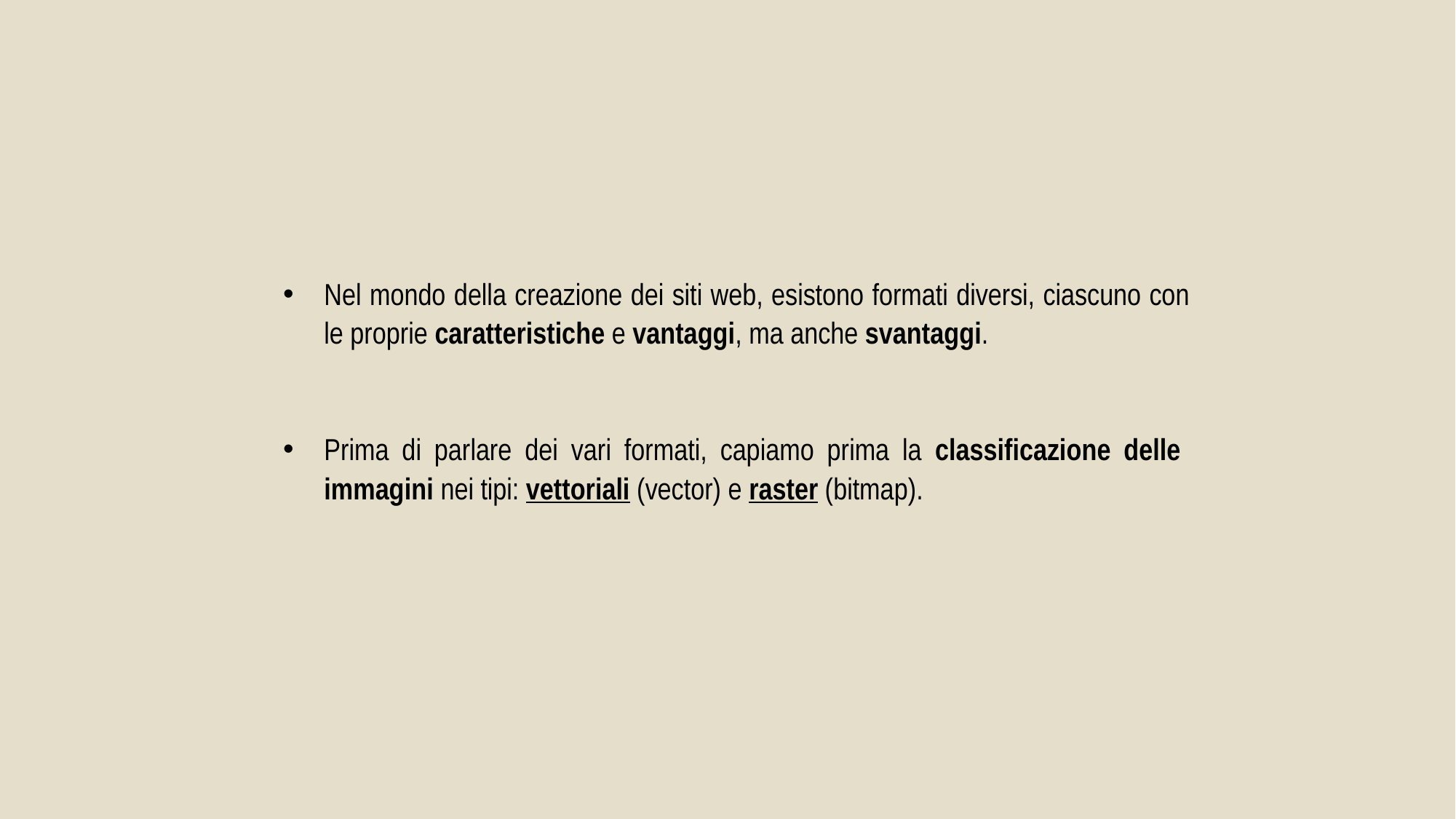

Nel mondo della creazione dei siti web, esistono formati diversi, ciascuno con le proprie caratteristiche e vantaggi, ma anche svantaggi.
Prima di parlare dei vari formati, capiamo prima la classificazione delle immagini nei tipi: vettoriali (vector) e raster (bitmap).